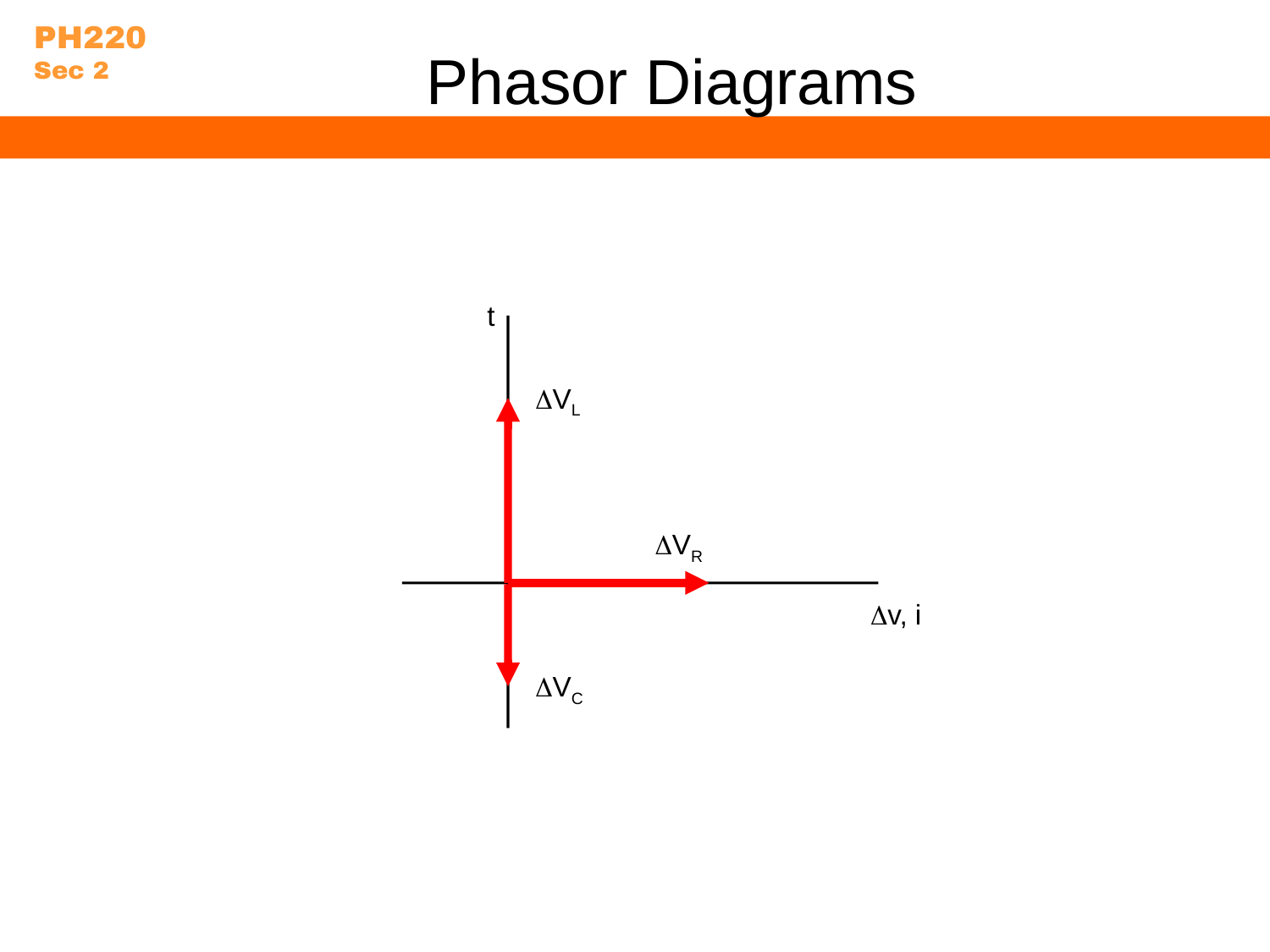

# Phasor Diagrams
t

ΔVL

ΔVR

Δv, i
ΔVC